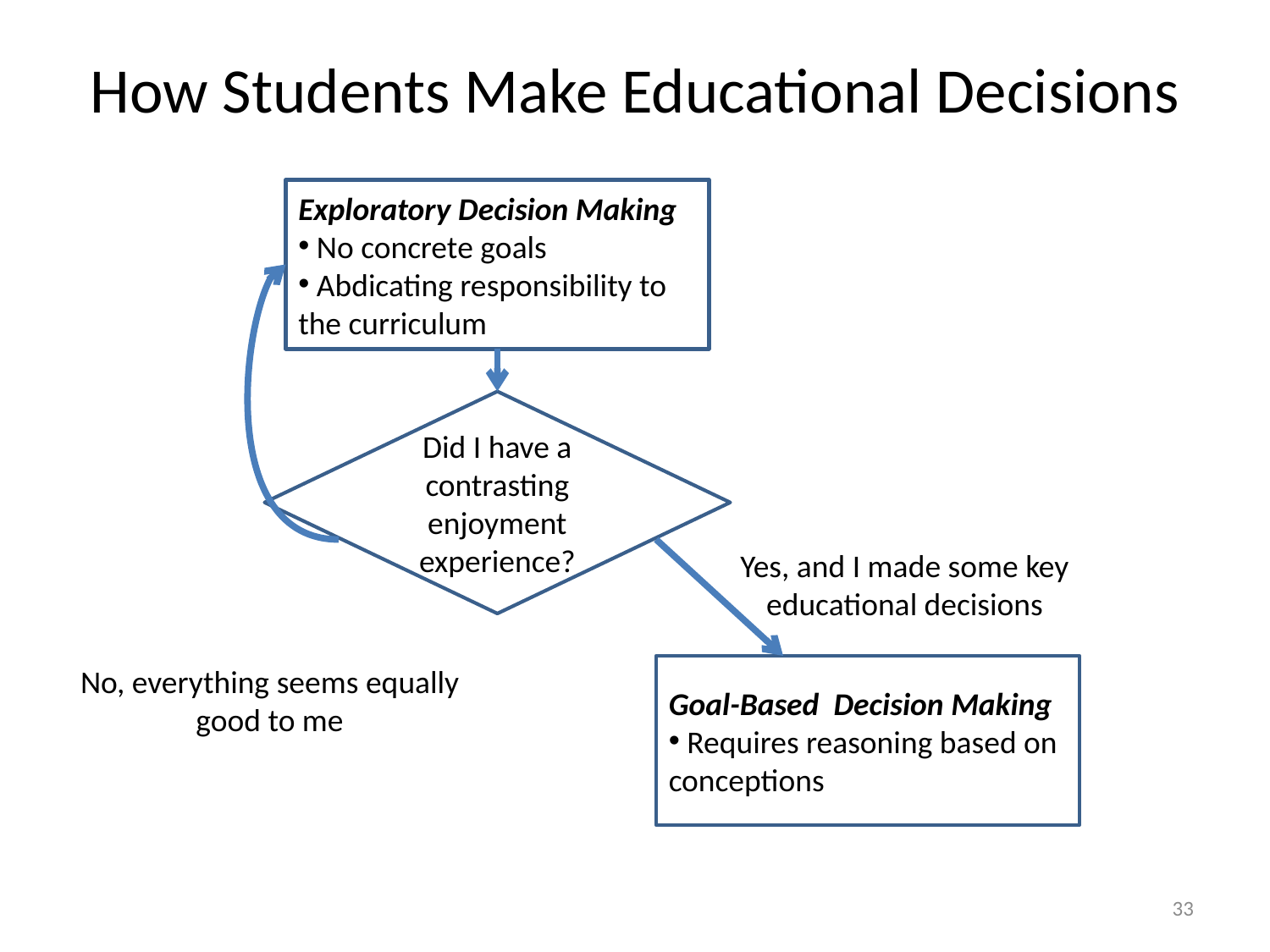

# How Students Make Educational Decisions
Exploratory Decision Making
 No concrete goals
 Abdicating responsibility to the curriculum
Did I have a contrasting enjoyment experience?
Yes, and I made some key educational decisions
No, everything seems equally good to me
Goal-Based  Decision Making
 Requires reasoning based on conceptions
33